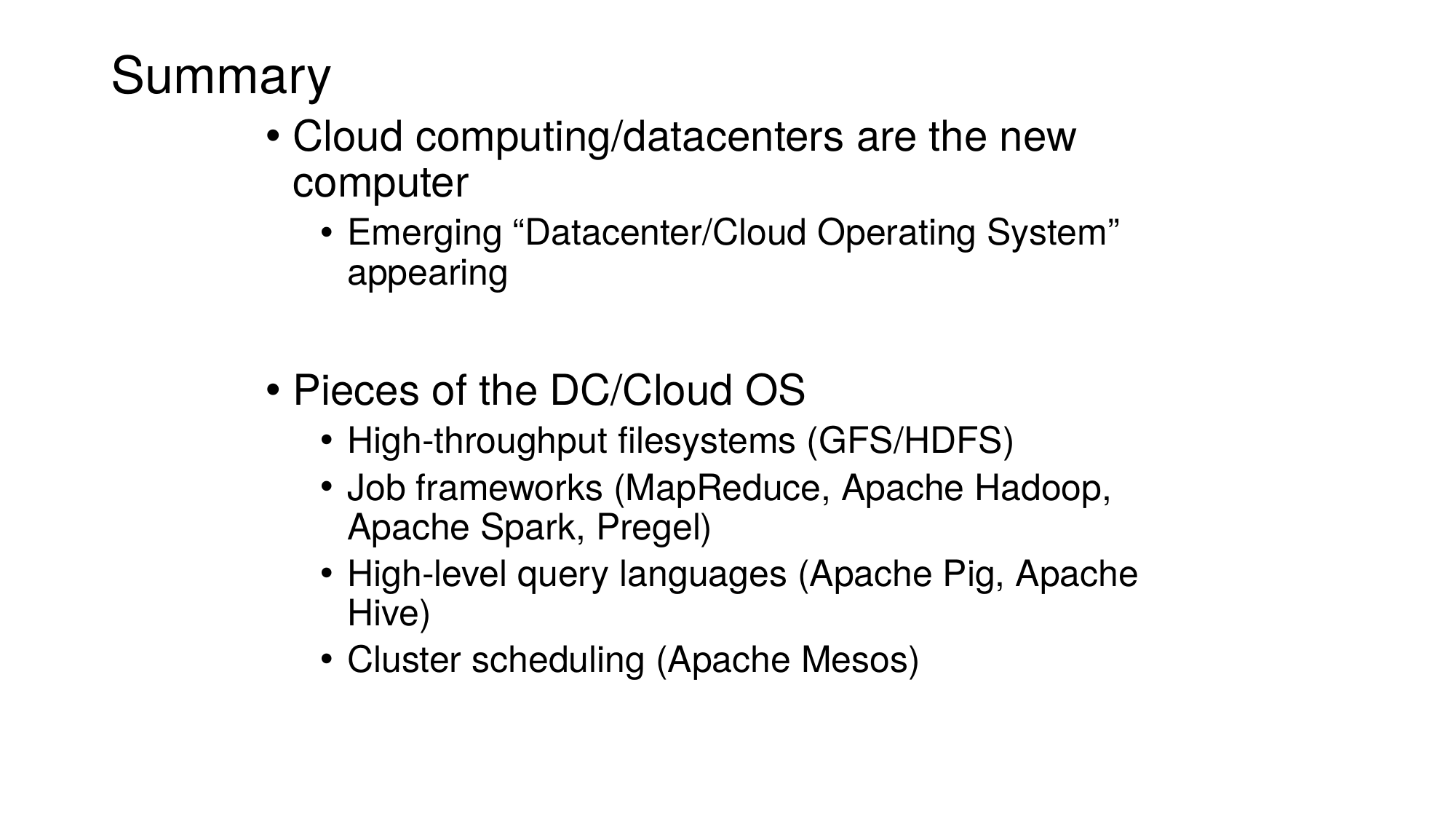

# Summary
Cloud computing/datacenters are the new computer
Emerging “Datacenter/Cloud Operating System” appearing

Pieces of the DC/Cloud OS
High-throughput filesystems (GFS/HDFS)
Job frameworks (MapReduce, Apache Hadoop,
Apache Spark, Pregel)
High-level query languages (Apache Pig, Apache Hive)
Cluster scheduling (Apache Mesos)